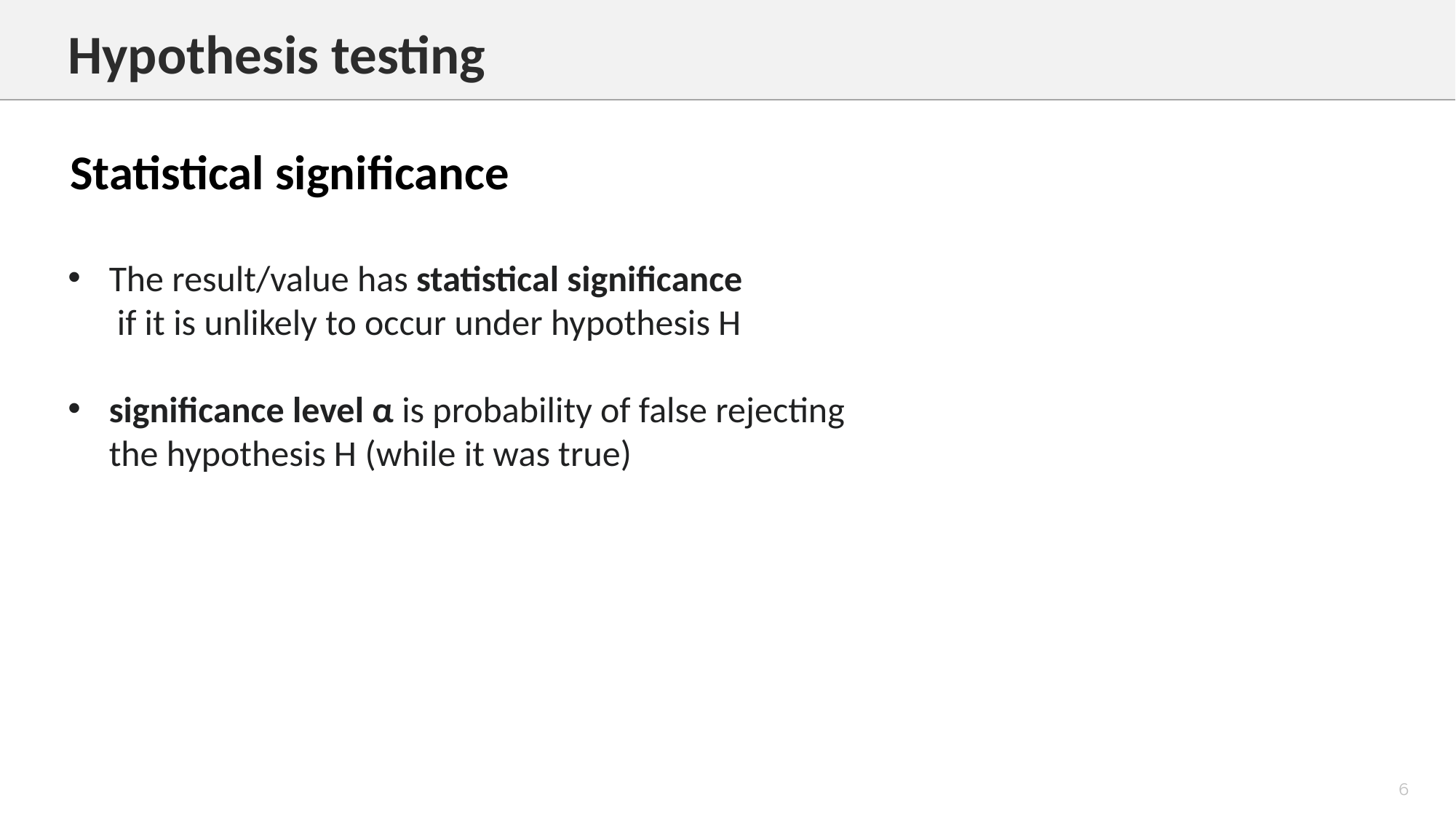

Hypothesis testing
Statistical significance
The result/value has statistical significance
      if it is unlikely to occur under hypothesis H

significance level α is probability of false rejecting
     the hypothesis H (while it was true)